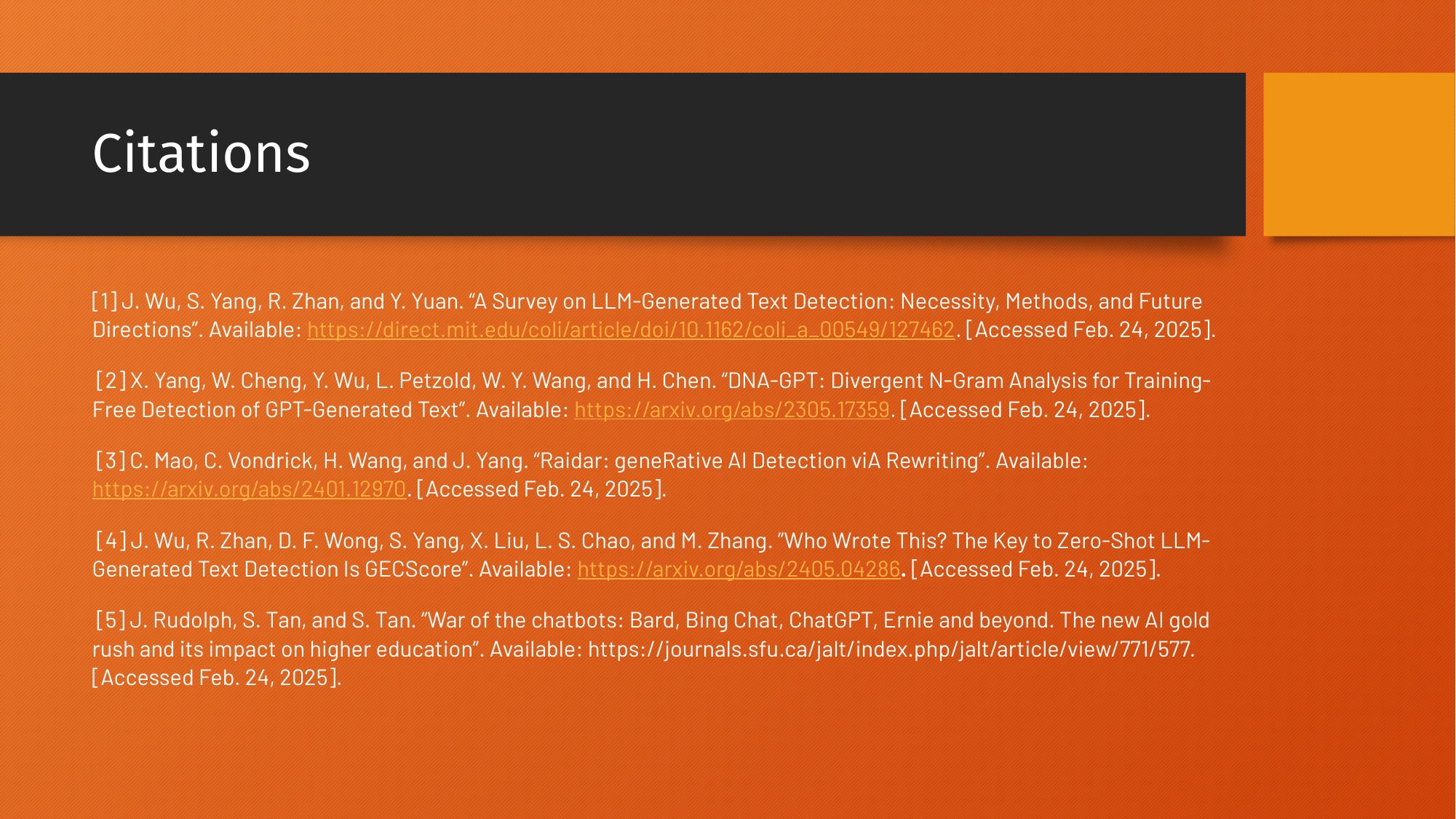

# Citations
[1] J. Wu, S. Yang, R. Zhan, and Y. Yuan. “A Survey on LLM-Generated Text Detection: Necessity, Methods, and Future Directions”. Available: https://direct.mit.edu/coli/article/doi/10.1162/coli_a_00549/127462. [Accessed Feb. 24, 2025].
 [2] X. Yang, W. Cheng, Y. Wu, L. Petzold, W. Y. Wang, and H. Chen. “DNA-GPT: Divergent N-Gram Analysis for Training-Free Detection of GPT-Generated Text”. Available: https://arxiv.org/abs/2305.17359. [Accessed Feb. 24, 2025].
 [3] C. Mao, C. Vondrick, H. Wang, and J. Yang. “Raidar: geneRative AI Detection viA Rewriting”. Available: https://arxiv.org/abs/2401.12970. [Accessed Feb. 24, 2025].
 [4] J. Wu, R. Zhan, D. F. Wong, S. Yang, X. Liu, L. S. Chao, and M. Zhang. ”Who Wrote This? The Key to Zero-Shot LLM-Generated Text Detection Is GECScore”. Available: https://arxiv.org/abs/2405.04286. [Accessed Feb. 24, 2025].
 [5] J. Rudolph, S. Tan, and S. Tan. “War of the chatbots: Bard, Bing Chat, ChatGPT, Ernie and beyond. The new AI gold rush and its impact on higher education”. Available: https://journals.sfu.ca/jalt/index.php/jalt/article/view/771/577. [Accessed Feb. 24, 2025].